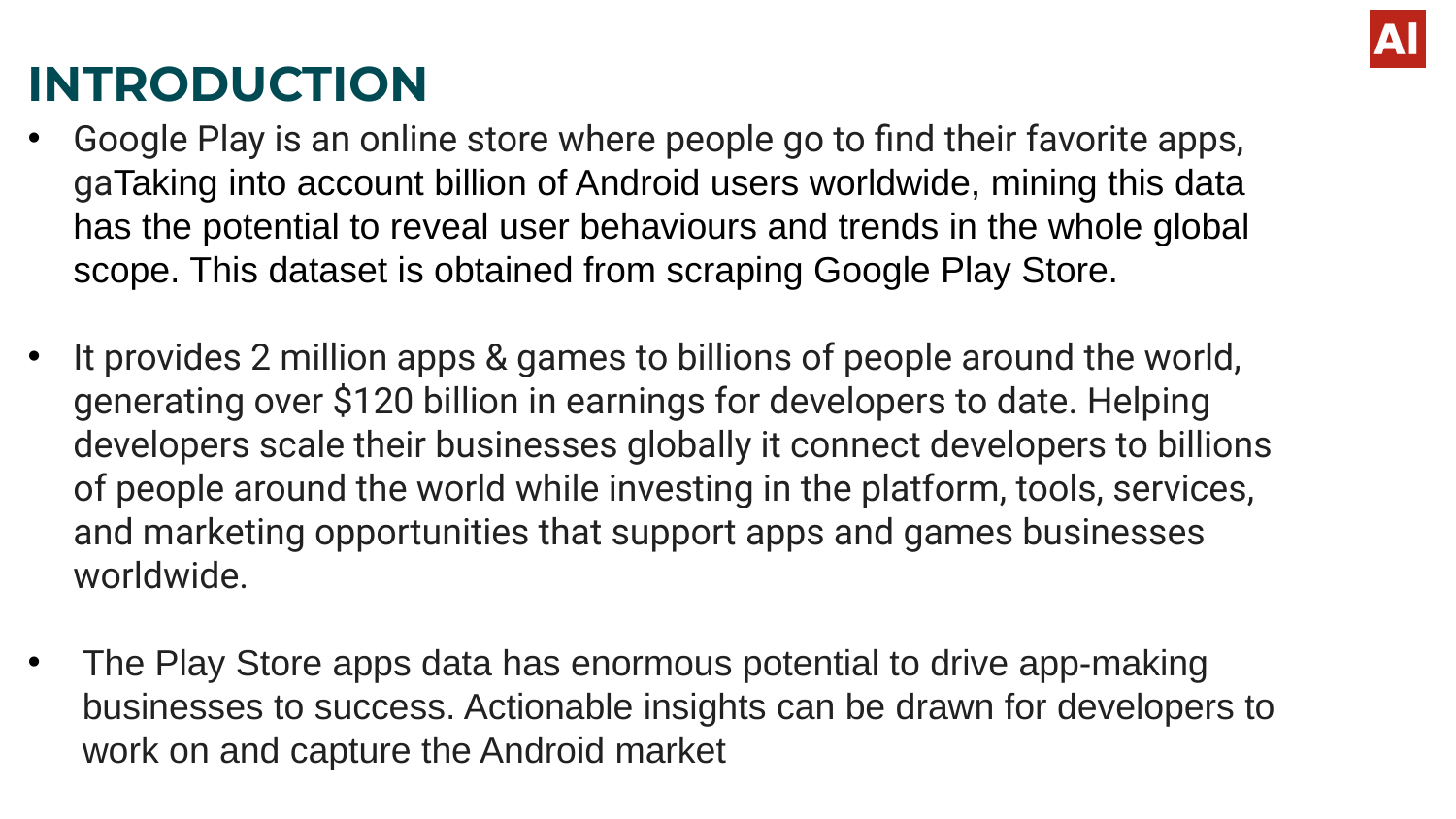

INTRODUCTION
Google Play is an online store where people go to find their favorite apps, gaTaking into account billion of Android users worldwide, mining this data has the potential to reveal user behaviours and trends in the whole global scope. This dataset is obtained from scraping Google Play Store.

It provides 2 million apps & games to billions of people around the world, generating over $120 billion in earnings for developers to date. Helping developers scale their businesses globally it connect developers to billions of people around the world while investing in the platform, tools, services, and marketing opportunities that support apps and games businesses worldwide.

The Play Store apps data has enormous potential to drive app-making businesses to success. Actionable insights can be drawn for developers to work on and capture the Android market

#